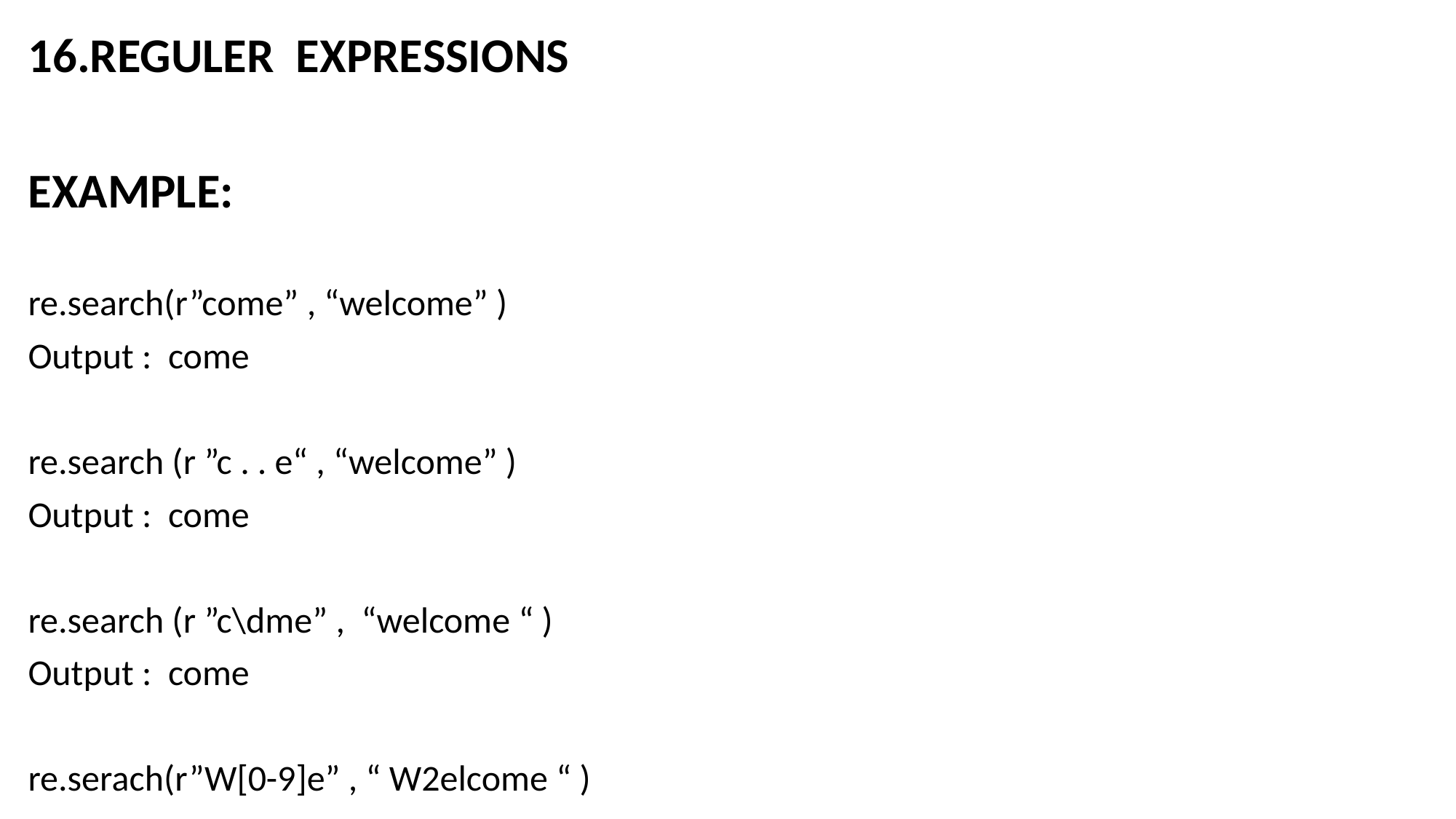

REGULER  EXPRESSIONS

EXAMPLE:

re.search(r”come” , “welcome” )
Output :  come

re.search (r ”c . . e“ , “welcome” )
Output :  come

re.search (r ”c\dme” ,  “welcome “ )
Output :  come

re.serach(r”W[0-9]e” , “ W2elcome “ )
Output:   W2e